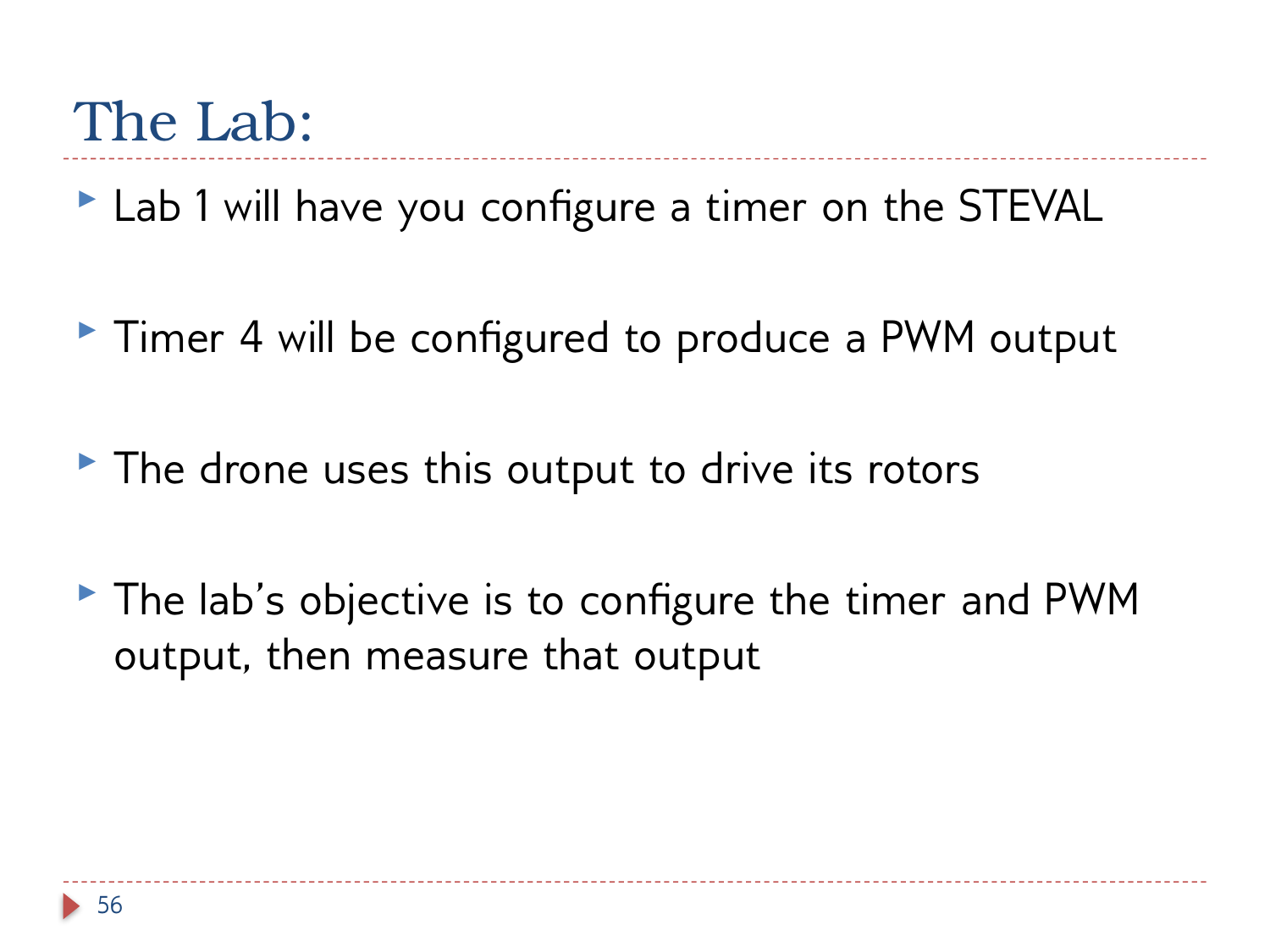

# The Lab:
Lab 1 will have you configure a timer on the STEVAL

Timer 4 will be configured to produce a PWM output

The drone uses this output to drive its rotors

The lab’s objective is to configure the timer and PWM output, then measure that output
56